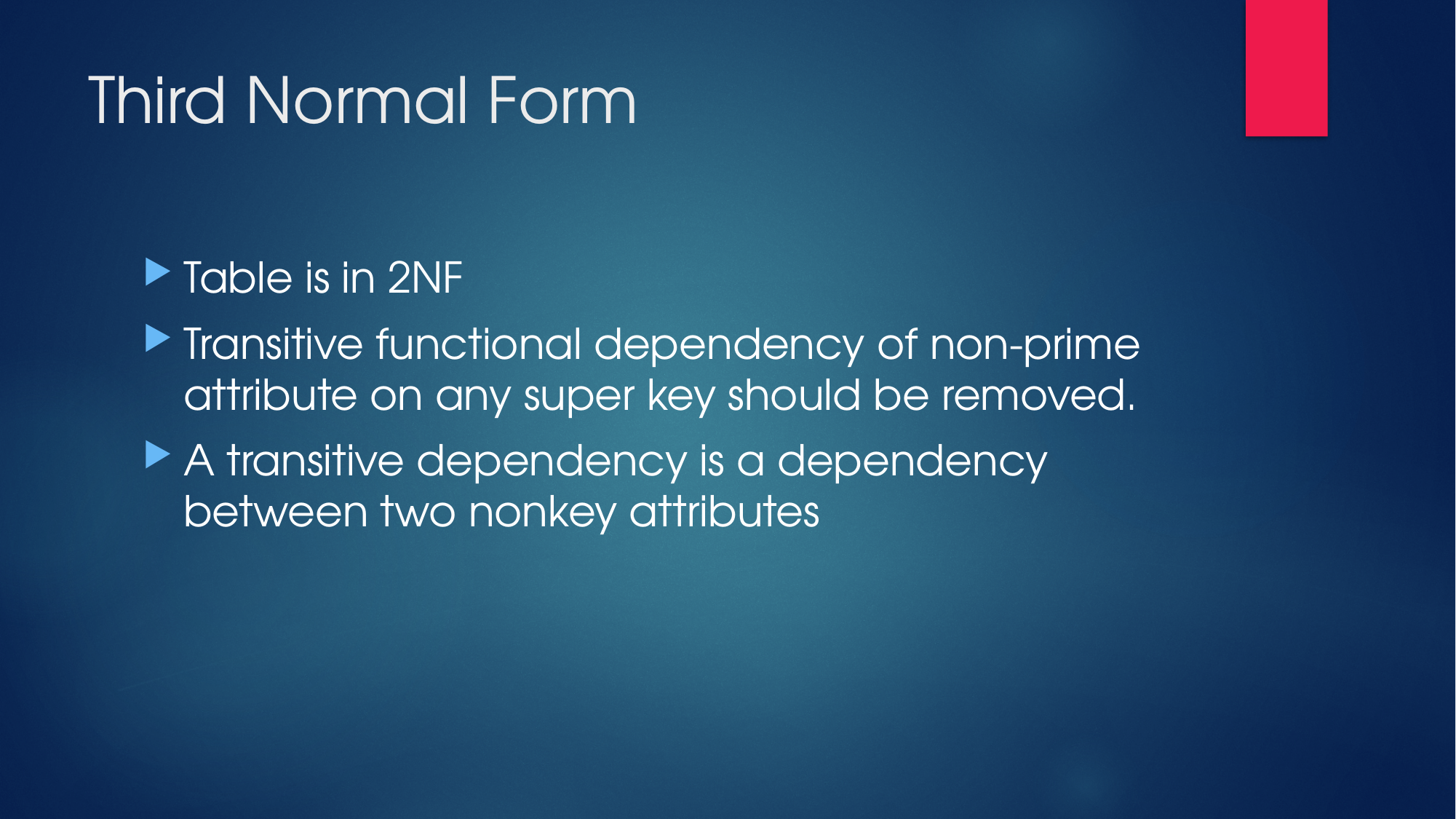

# Third Normal Form
Table is in 2NF
Transitive functional dependency of non-prime attribute on any super key should be removed.
A transitive dependency is a dependency between two nonkey attributes